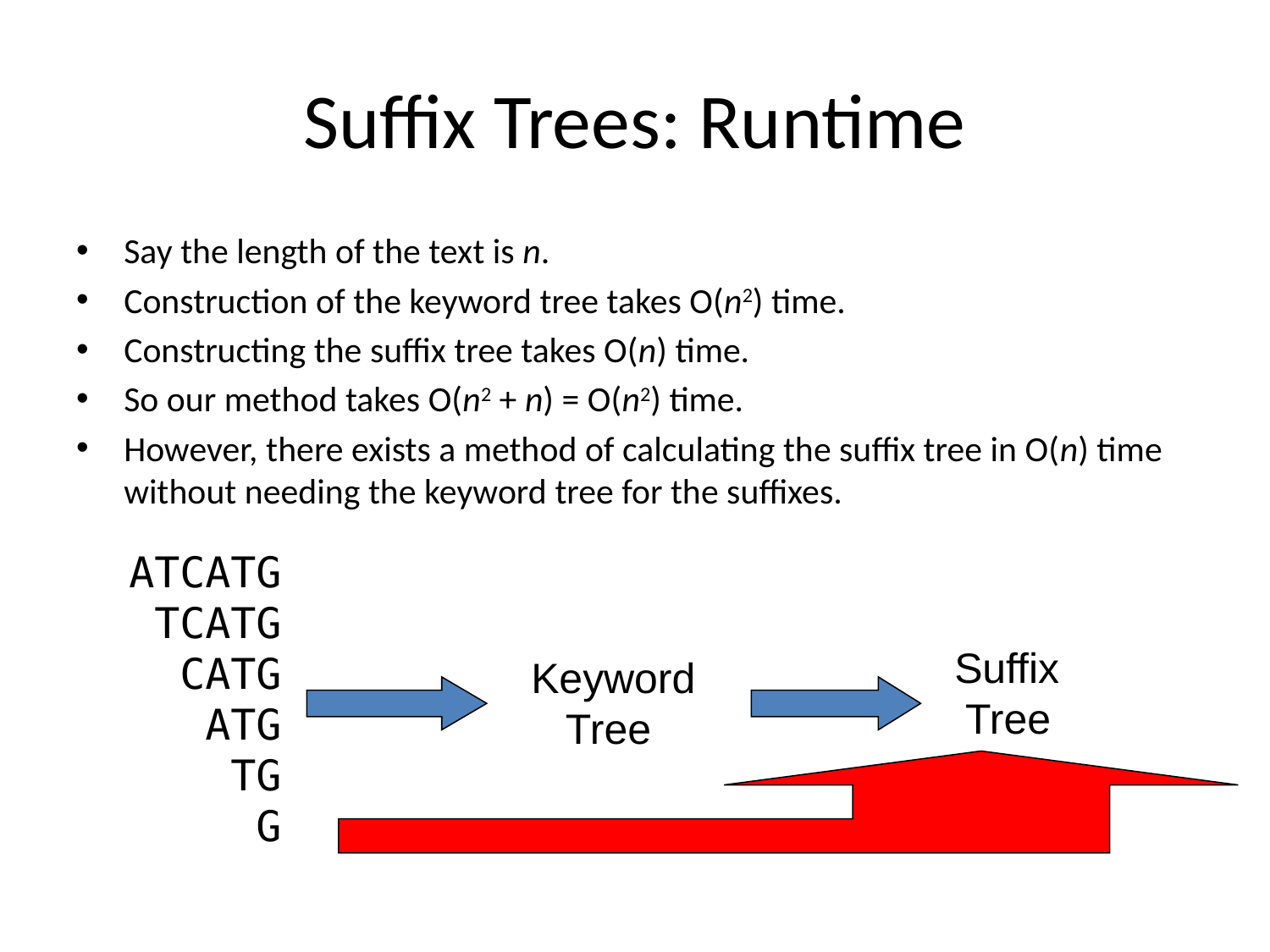

# Suffix Trees: Runtime
Say the length of the text is n.
Construction of the keyword tree takes O(n2) time.
Constructing the suffix tree takes O(n) time.
So our method takes O(n2 + n) = O(n2) time.
However, there exists a method of calculating the suffix tree in O(n) time without needing the keyword tree for the suffixes.

ATCATG
 TCATG
  CATG
   ATG
    TG
   	G
Suffix
 Tree
Keyword
   Tree